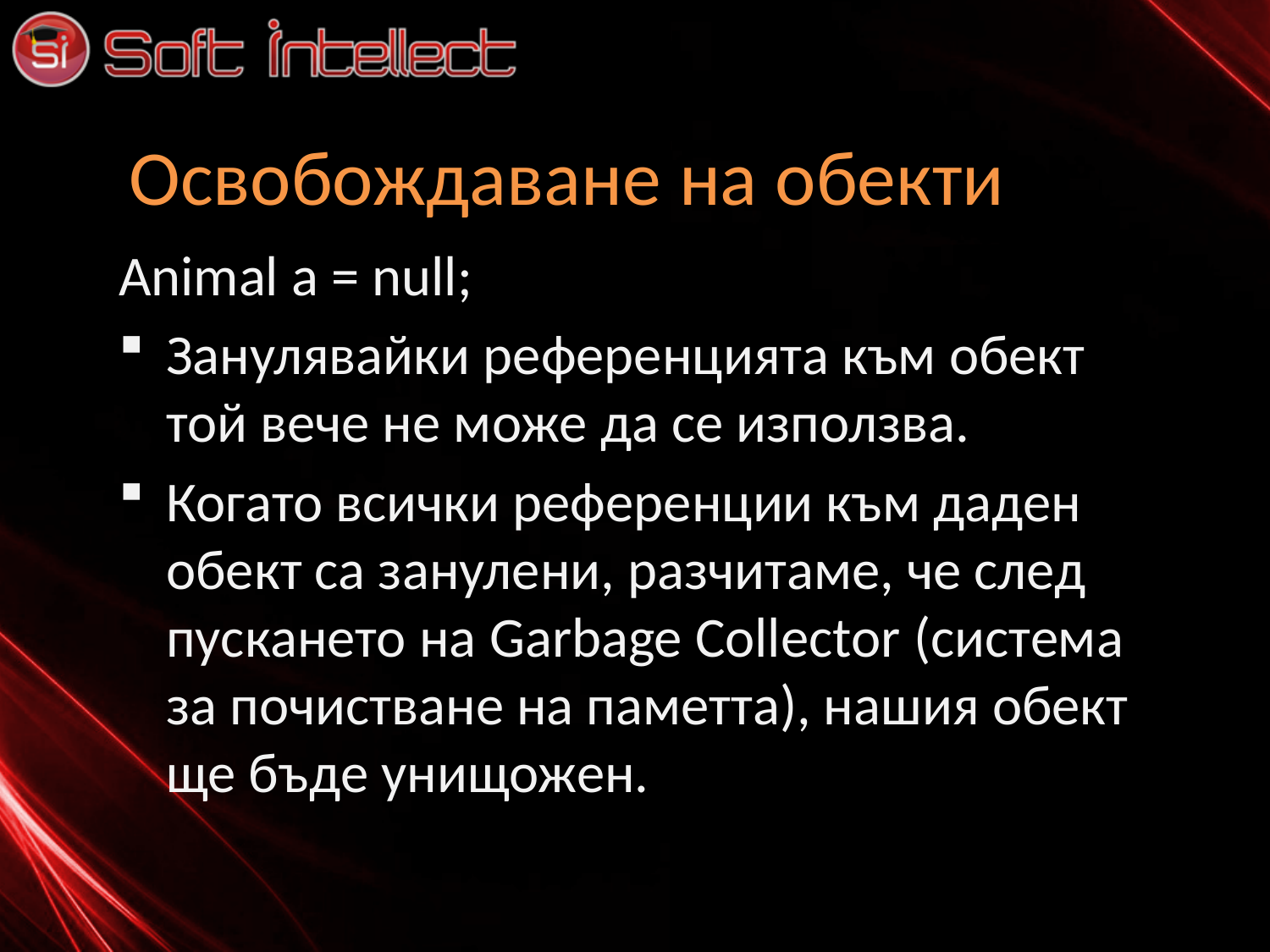

# Освобождаване на обекти
Animal a = null;
Занулявайки референцията към обект той вече не може да се използва.
Когато всички референции към даден обект са занулени, разчитаме, че след пускането на Garbage Collector (система за почистване на паметта), нашия обект ще бъде унищожен.